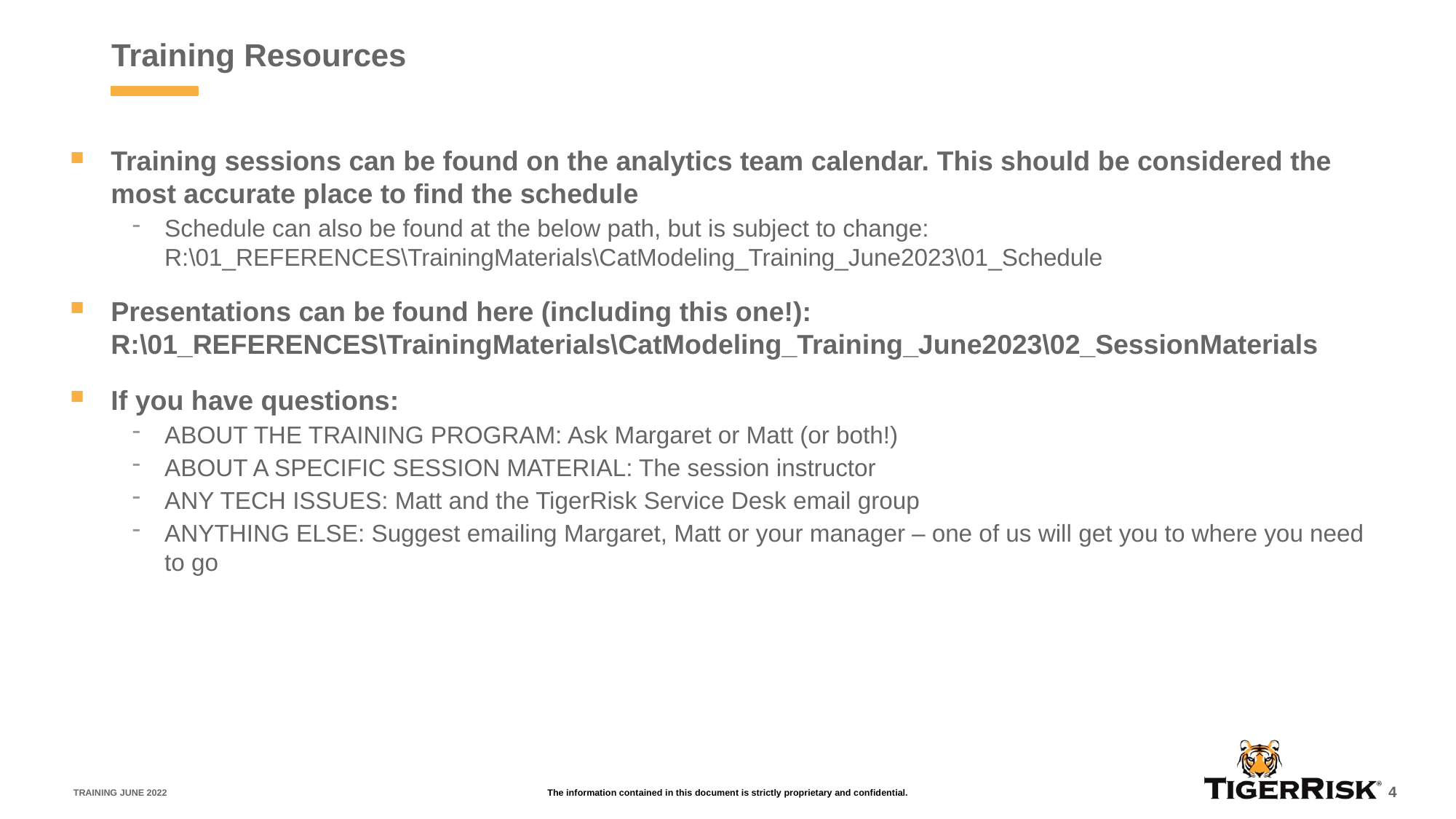

# Training Resources
Training sessions can be found on the analytics team calendar. This should be considered the most accurate place to find the schedule
Schedule can also be found at the below path, but is subject to change:
R:\01_REFERENCES\TrainingMaterials\CatModeling_Training_June2023\01_Schedule
Presentations can be found here (including this one!):
R:\01_REFERENCES\TrainingMaterials\CatModeling_Training_June2023\02_SessionMaterials
If you have questions:
ABOUT THE TRAINING PROGRAM: Ask Margaret or Matt (or both!)
ABOUT A SPECIFIC SESSION MATERIAL: The session instructor
ANY TECH ISSUES: Matt and the TigerRisk Service Desk email group
ANYTHING ELSE: Suggest emailing Margaret, Matt or your manager – one of us will get you to where you need to go